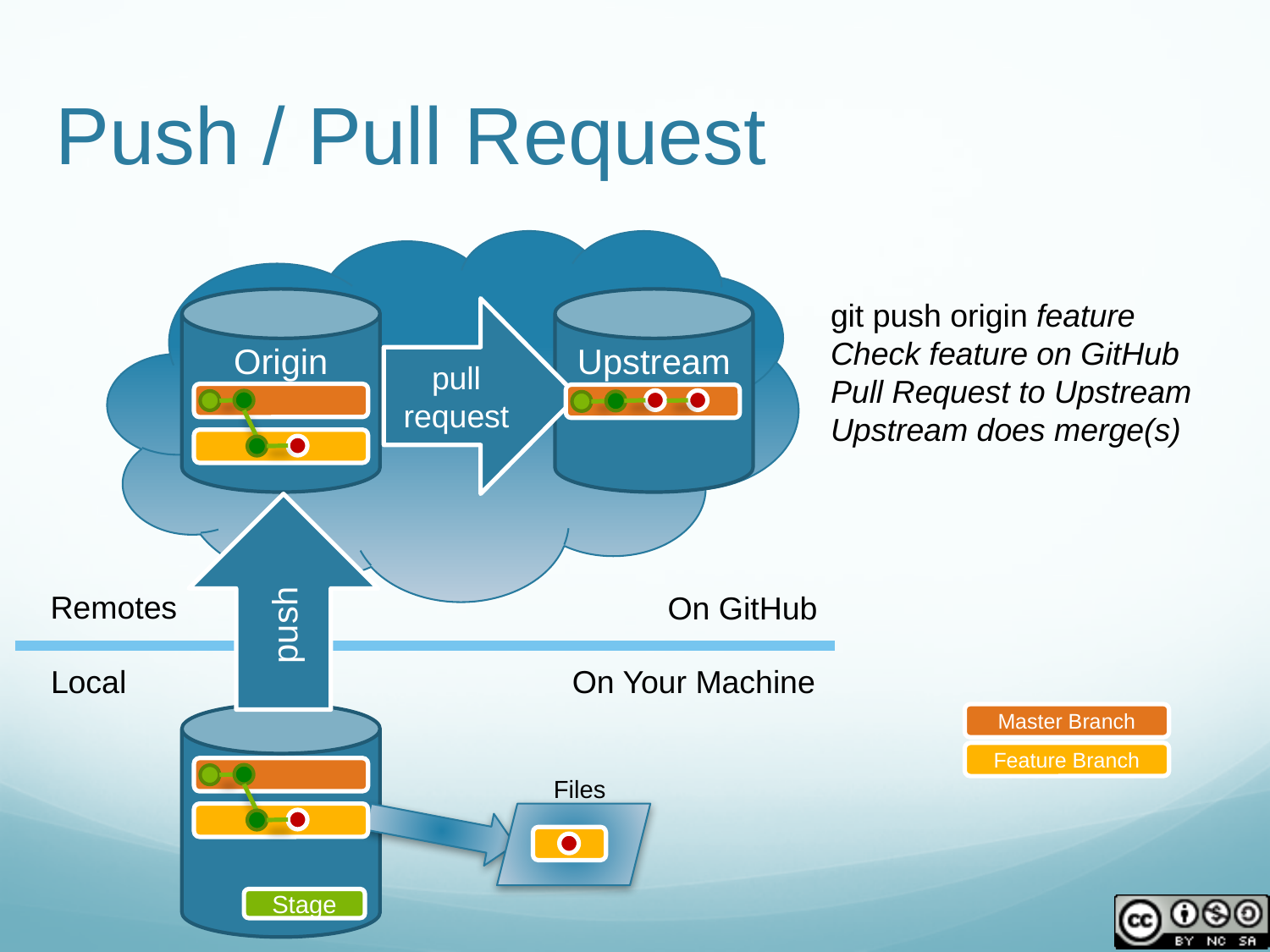

# Push / Pull Request

Origin

Upstream

git push origin feature
Check feature on GitHub
Pull Request to Upstream
Upstream does merge(s)
pull request

push
Remotes
On GitHub
Local
On Your Machine

Master Branch
Feature Branch

Files

Stage